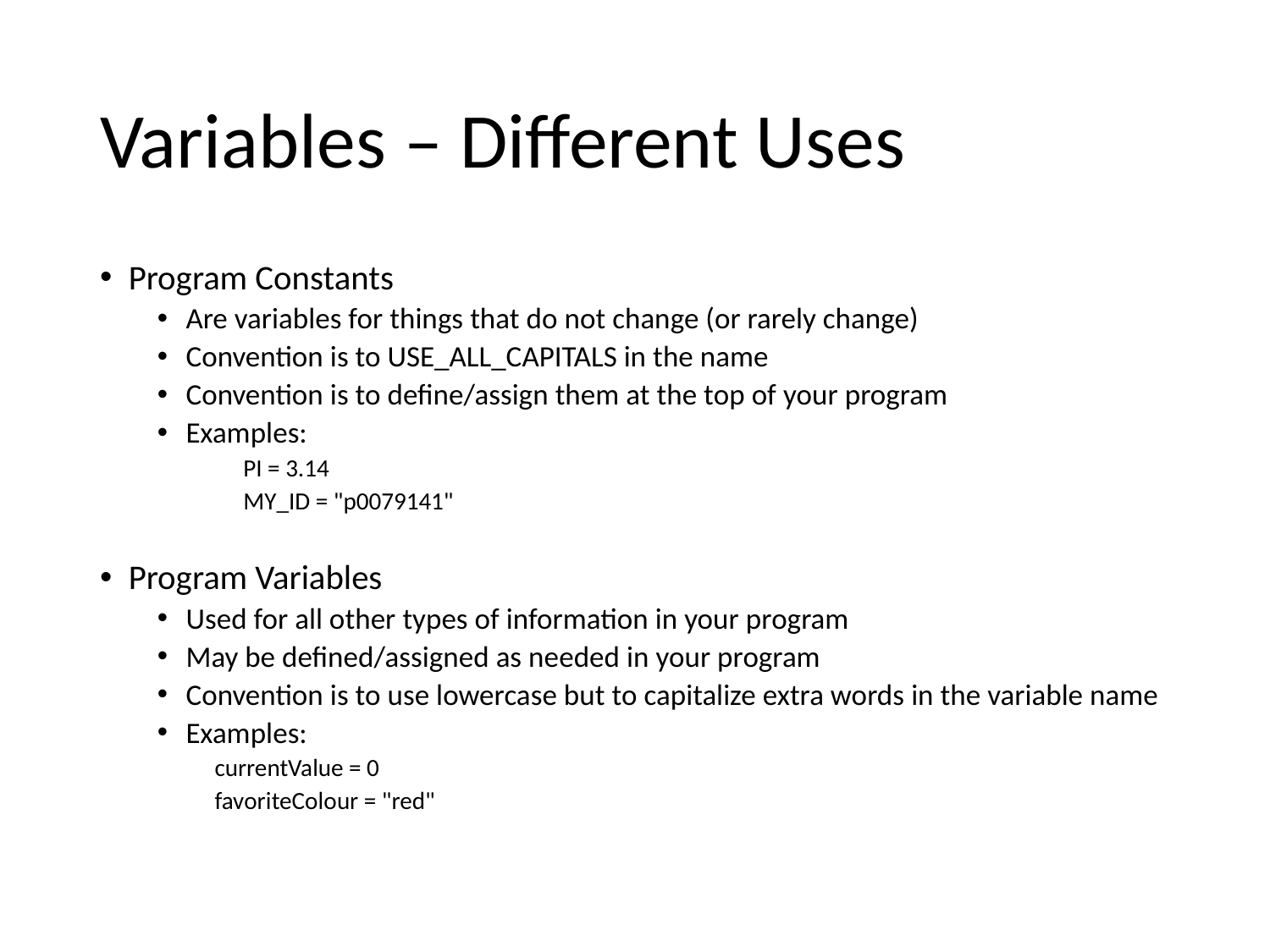

# Variables – Different Uses
Program Constants
Are variables for things that do not change (or rarely change)
Convention is to USE_ALL_CAPITALS in the name
Convention is to define/assign them at the top of your program
Examples:
	PI = 3.14
	MY_ID = "p0079141"

Program Variables
Used for all other types of information in your program
May be defined/assigned as needed in your program
Convention is to use lowercase but to capitalize extra words in the variable name
Examples:
currentValue = 0
favoriteColour = "red"